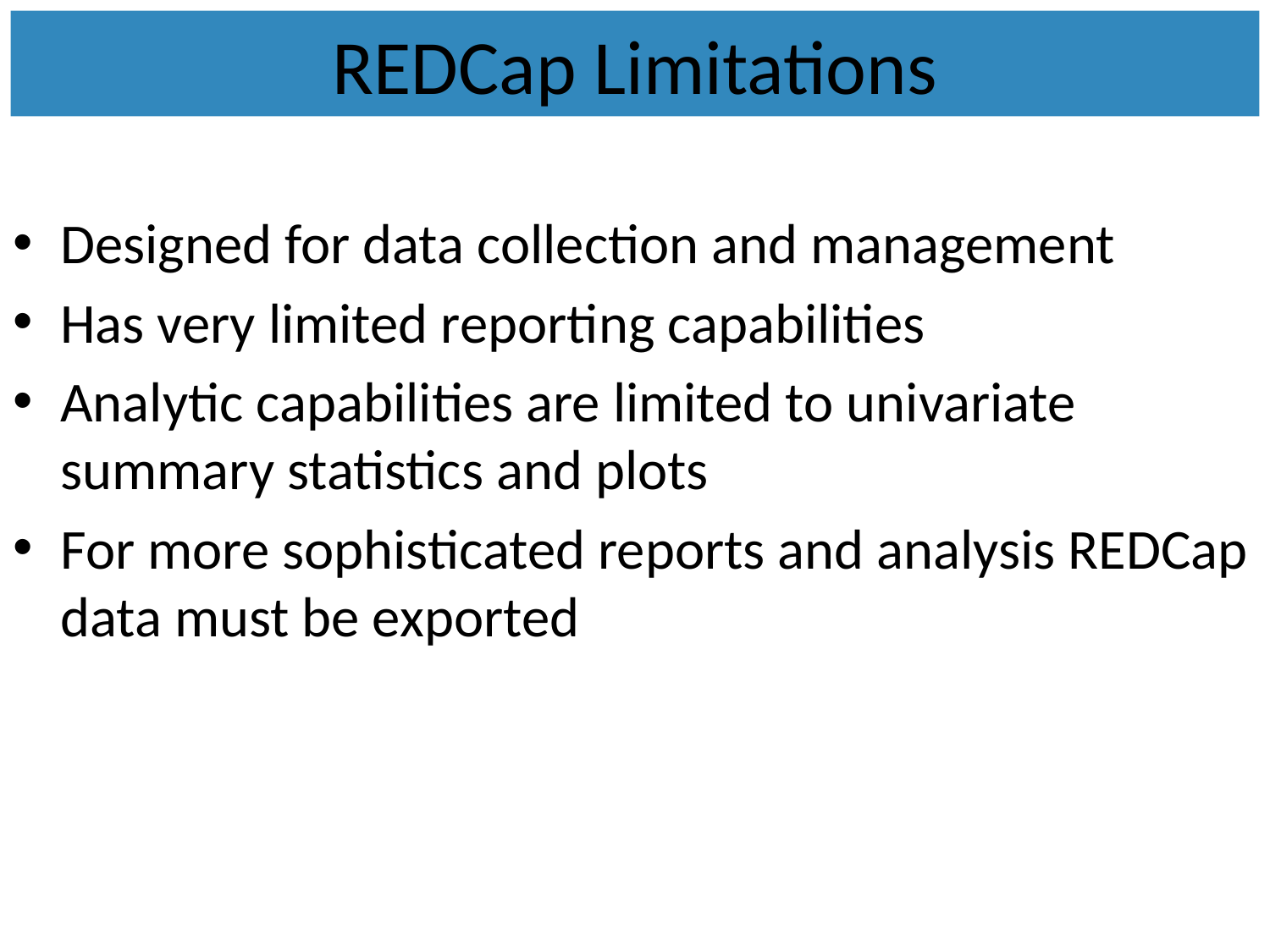

# REDCap Limitations
Designed for data collection and management
Has very limited reporting capabilities
Analytic capabilities are limited to univariate summary statistics and plots
For more sophisticated reports and analysis REDCap data must be exported